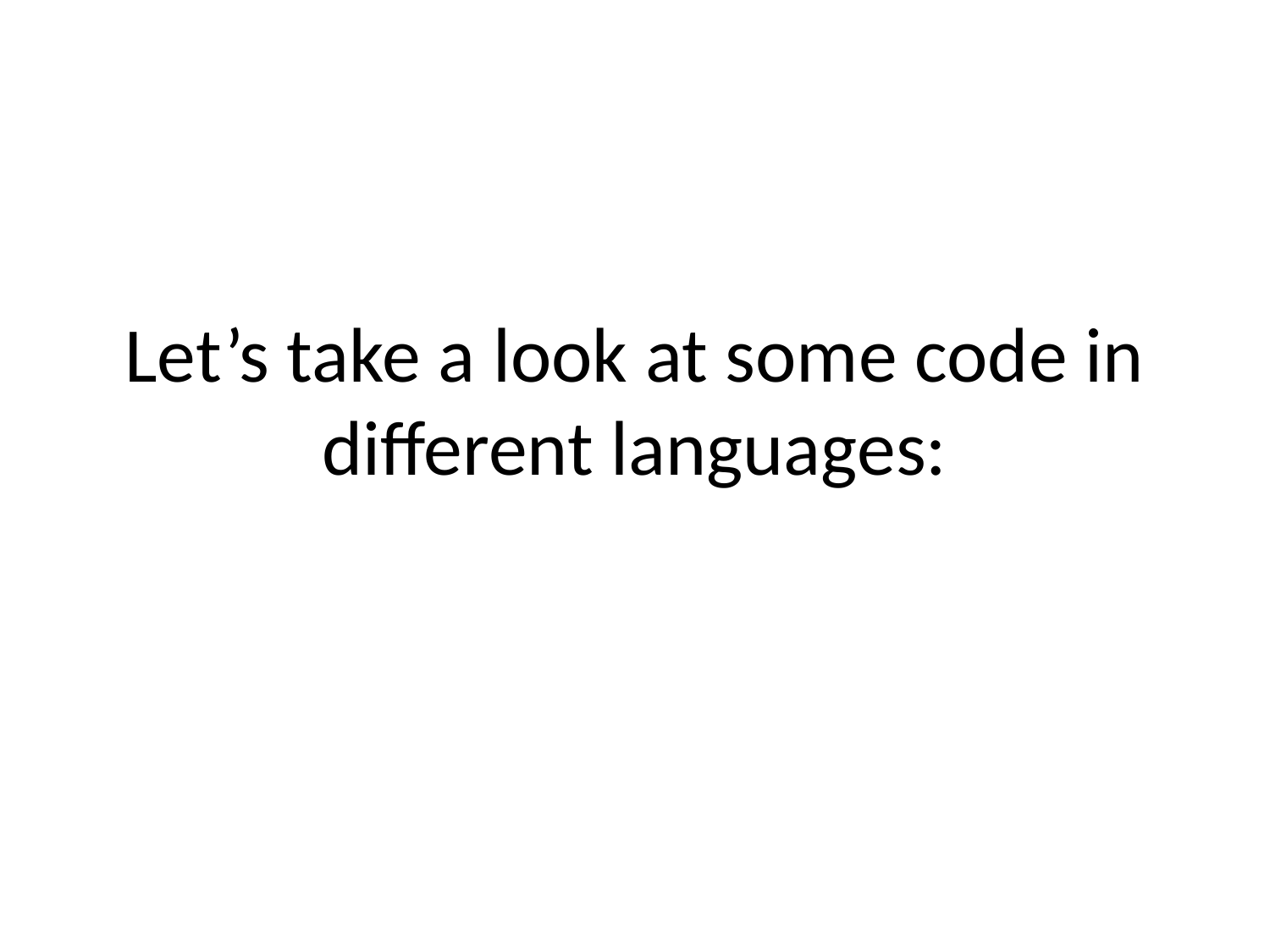

Let’s take a look at some code in different languages: